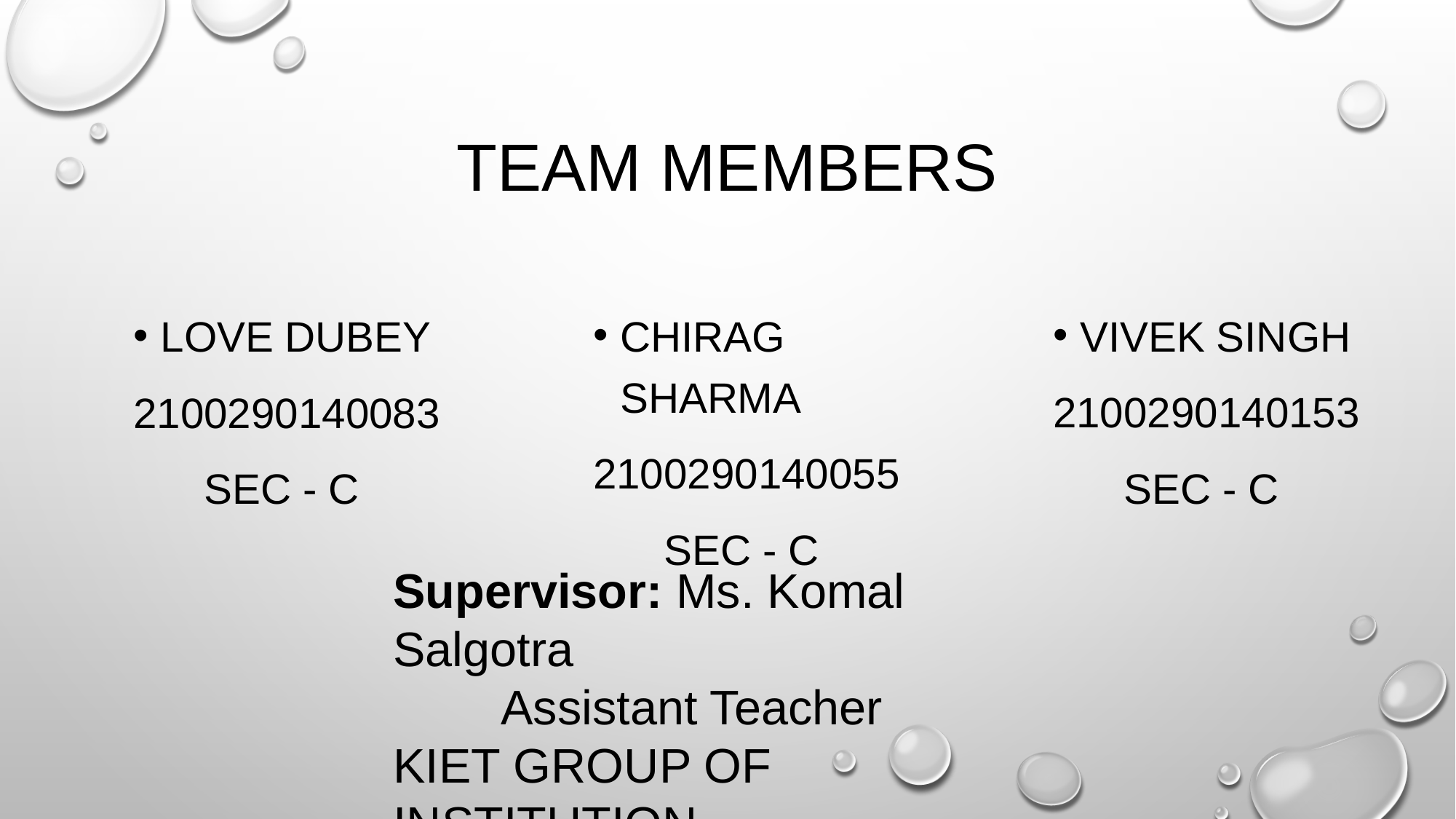

# Team members
Chirag sharma
2100290140055
      Sec - c
Vivek singh
2100290140153
      Sec - c
Love Dubey
2100290140083
      Sec - c
Supervisor: Ms. Komal Salgotra
        Assistant Teacher
KIET GROUP OF INSTITUTION